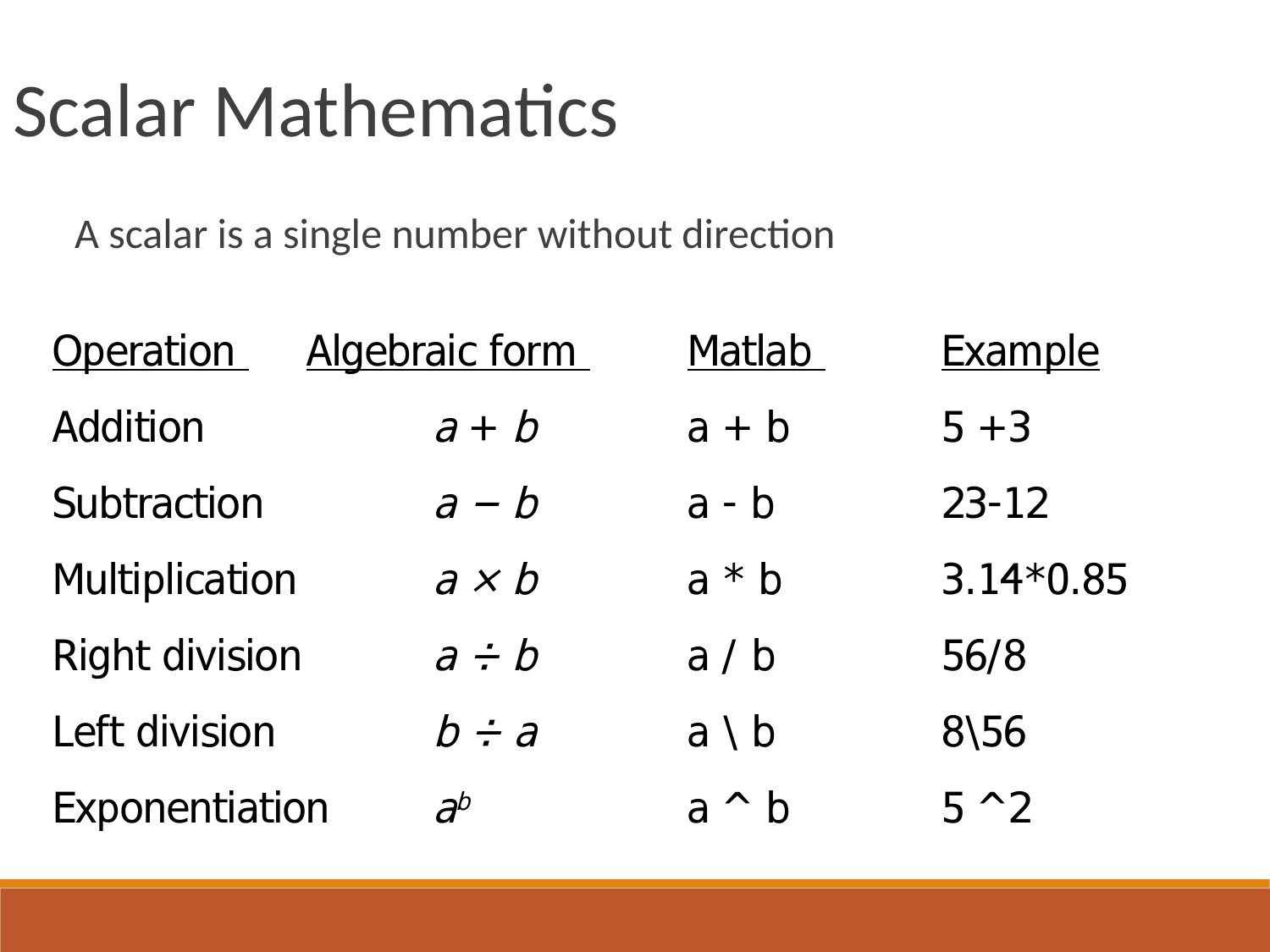

Scalar Mathematics
A scalar is a single number without direction
Operation 	Algebraic form 	Matlab 	Example
Addition		a + b 		a + b 		5 +3
Subtraction 		a − b 		a - b 		23-12
Multiplication 	a × b 		a * b 		3.14*0.85
Right division 	a ÷ b 		a / b 		56/8
Left division 		b ÷ a 		a \ b 		8\56
Exponentiation 	ab 		a ^ b 		5 ^2